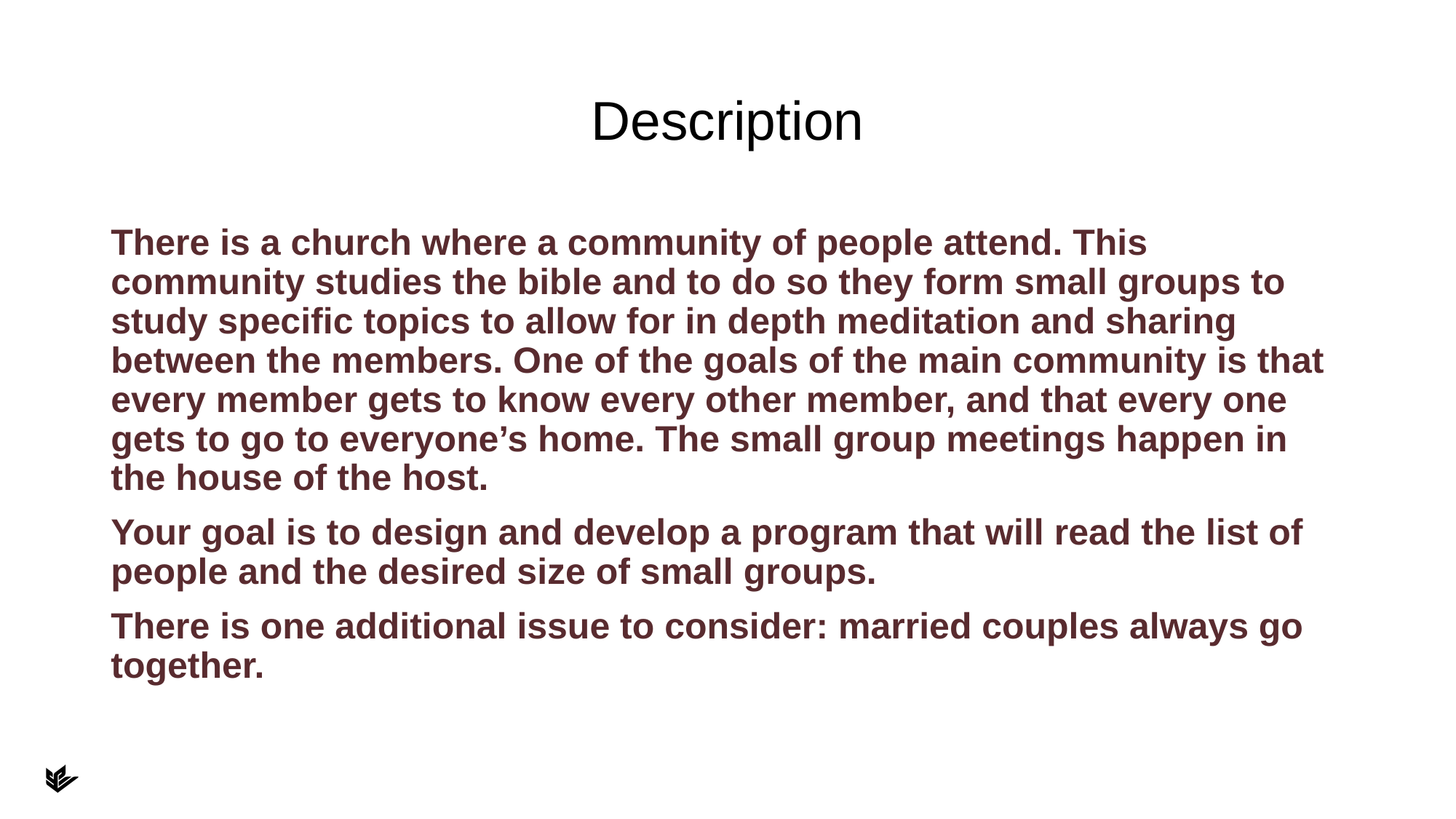

# Description
There is a church where a community of people attend. This community studies the bible and to do so they form small groups to study specific topics to allow for in depth meditation and sharing between the members. One of the goals of the main community is that every member gets to know every other member, and that every one gets to go to everyone’s home. The small group meetings happen in the house of the host.
Your goal is to design and develop a program that will read the list of people and the desired size of small groups.
There is one additional issue to consider: married couples always go together.